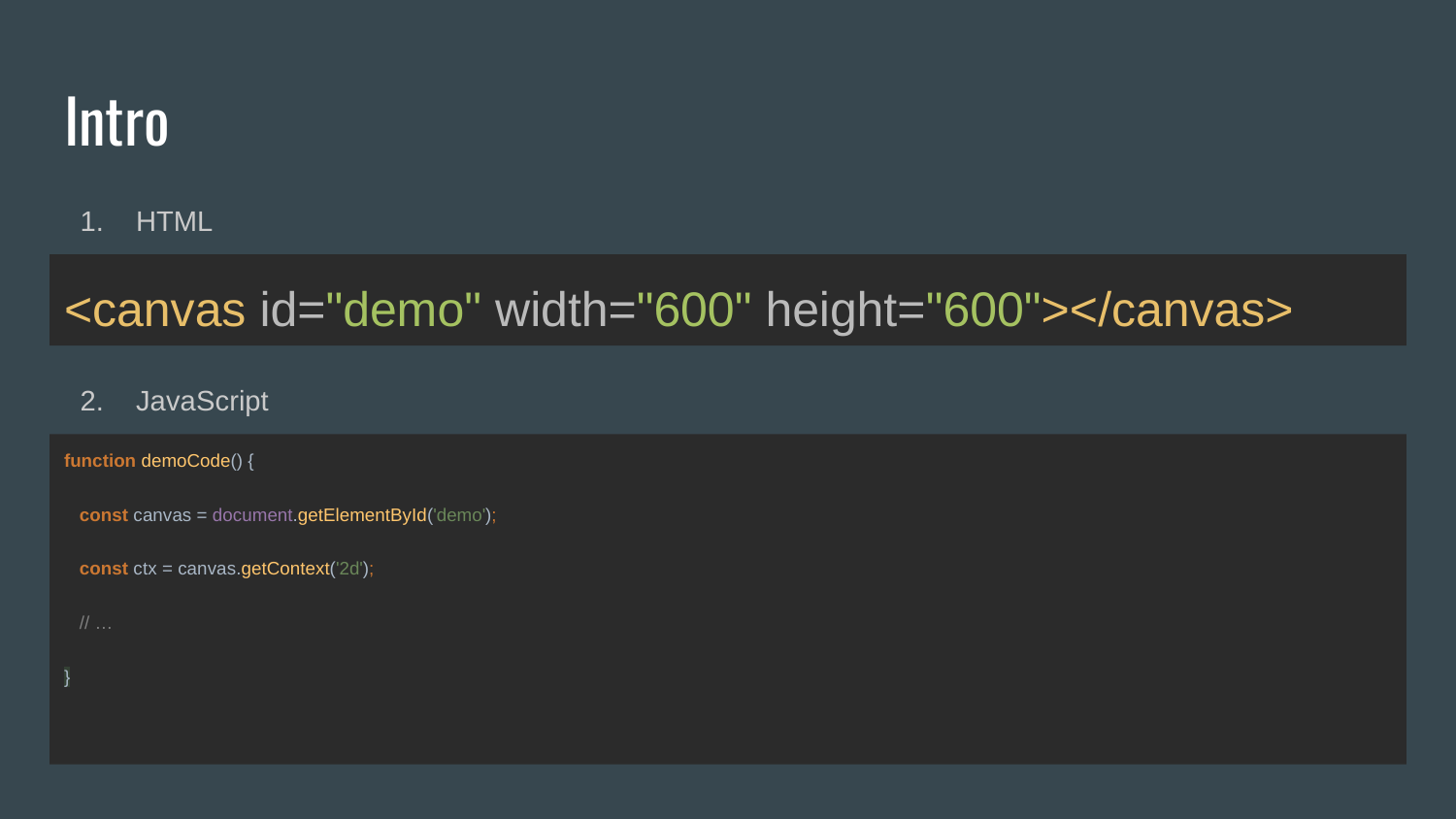

# Intro
  1.    HTML
<canvas id="demo" width="600" height="600"></canvas>
  2.    JavaScript
function demoCode() {
   const canvas = document.getElementById('demo');
   const ctx = canvas.getContext('2d');
   // …
}